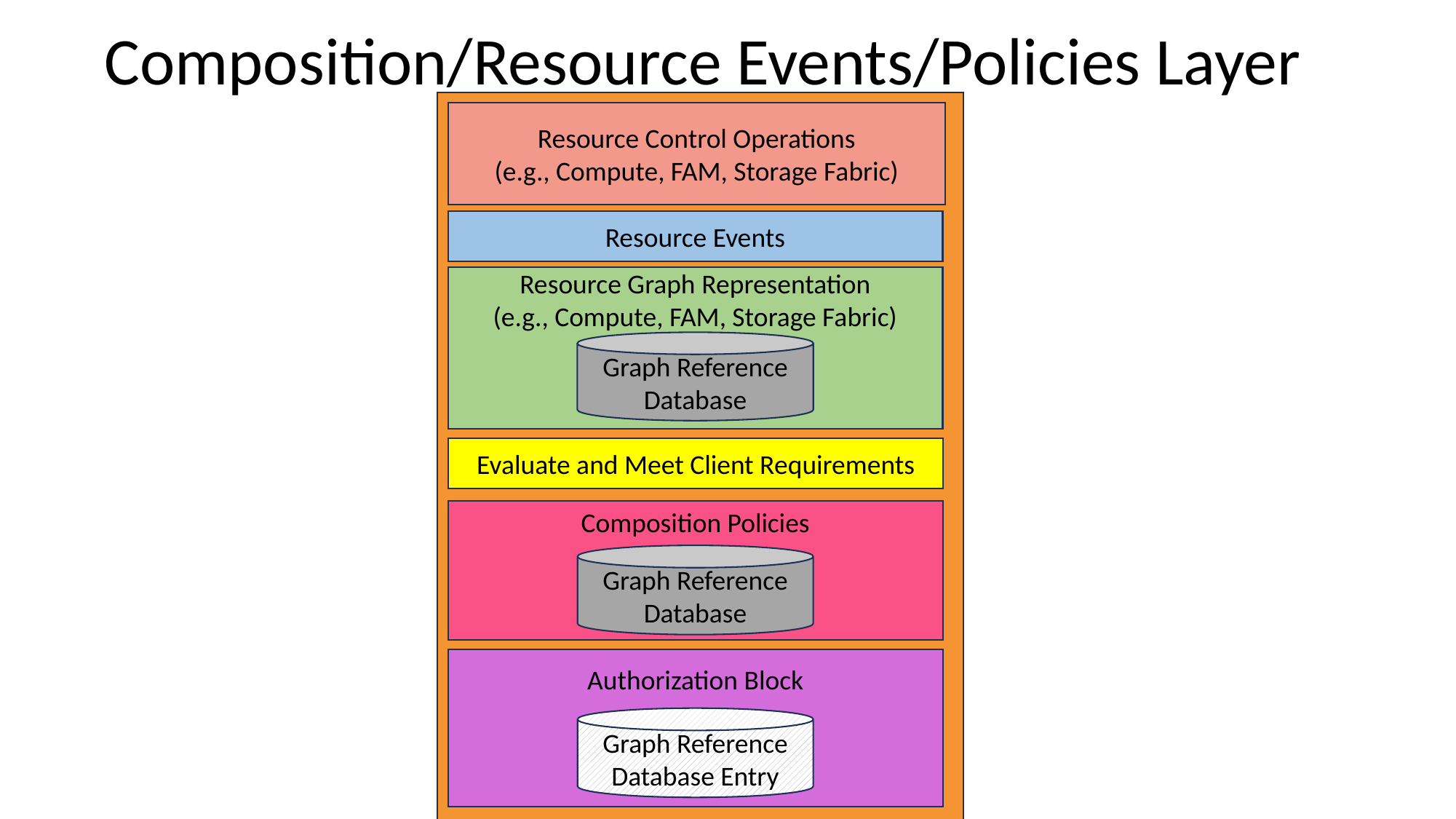

# Composition/Resource Events/Policies Layer

Resource Control Operations
(e.g., Compute, FAM, Storage Fabric)
Resource Events
Resource Graph Representation
(e.g., Compute, FAM, Storage Fabric)

Graph Reference Database
Evaluate and Meet Client Requirements

Composition Policies

Graph Reference Database

Authorization Block

Graph Reference Database Entry